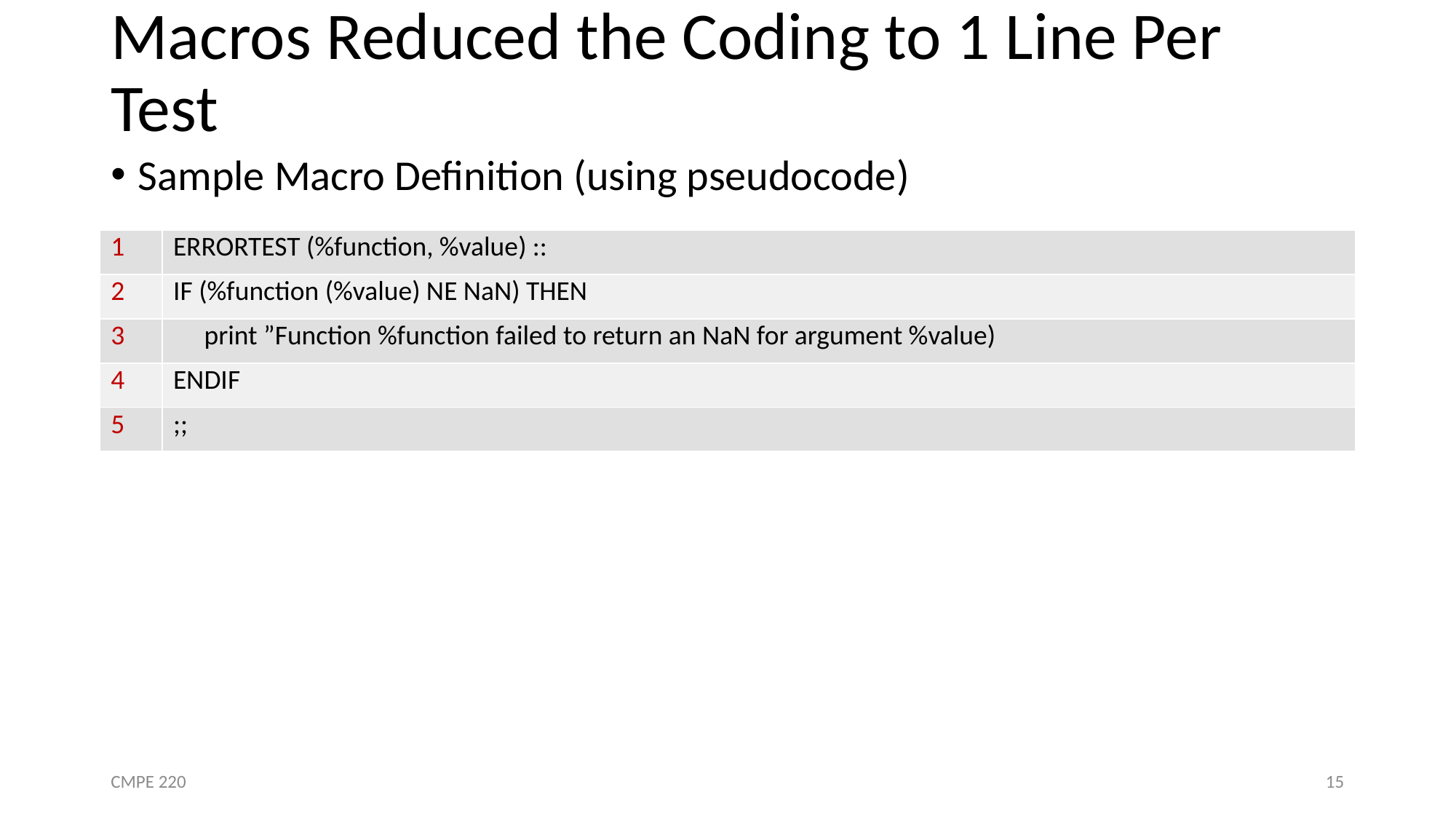

# Macros Reduced the Coding to 1 Line Per Test
Sample Macro Definition (using pseudocode)
| 1 | ERRORTEST (%function, %value) :: |
| --- | --- |
| 2 | IF (%function (%value) NE NaN) THEN |
| 3 | print ”Function %function failed to return an NaN for argument %value) |
| 4 | ENDIF |
| 5 | ;; |
CMPE 220
15